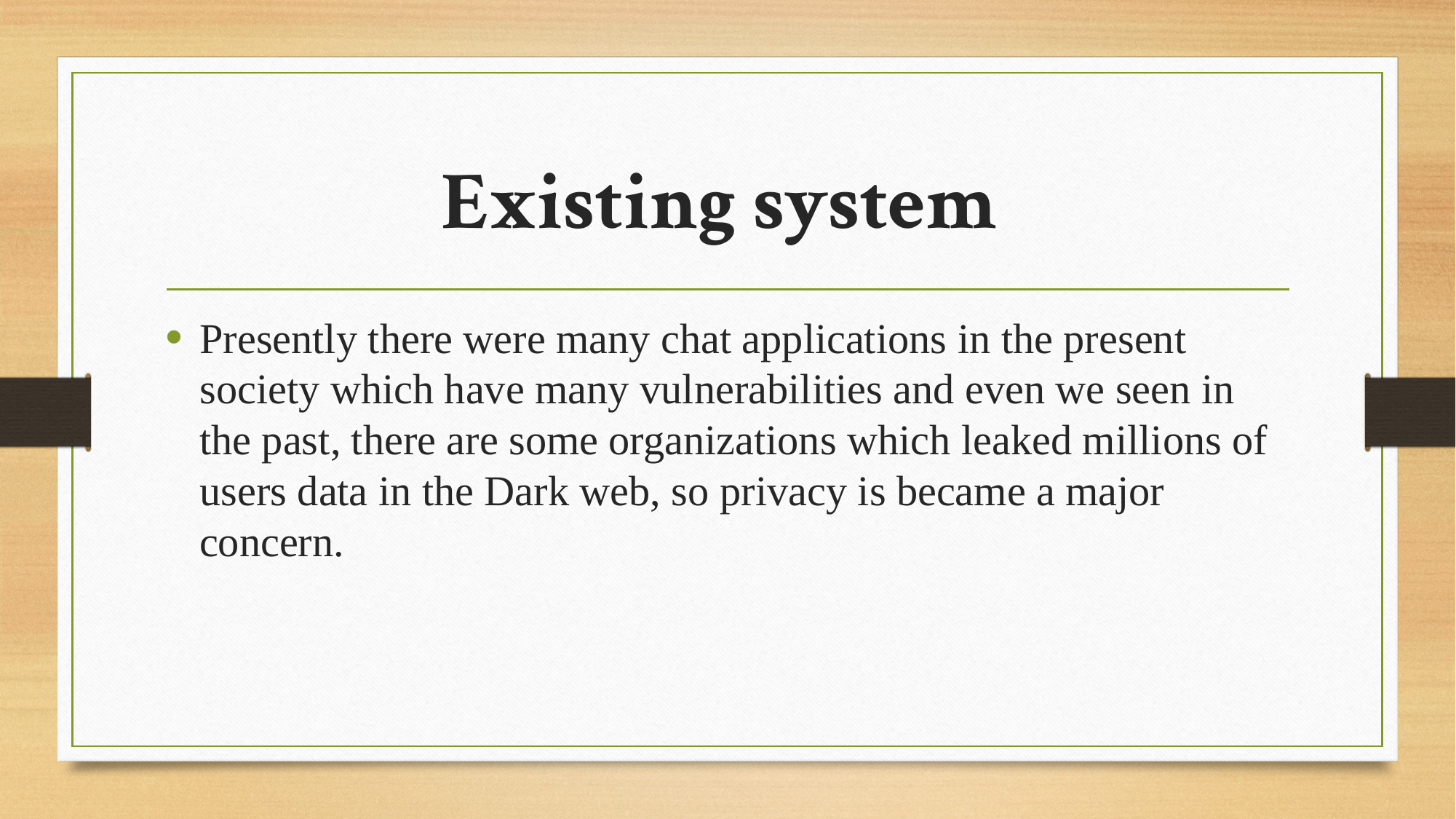

# Existing system
Presently there were many chat applications in the present society which have many vulnerabilities and even we seen in the past, there are some organizations which leaked millions of users data in the Dark web, so privacy is became a major concern.